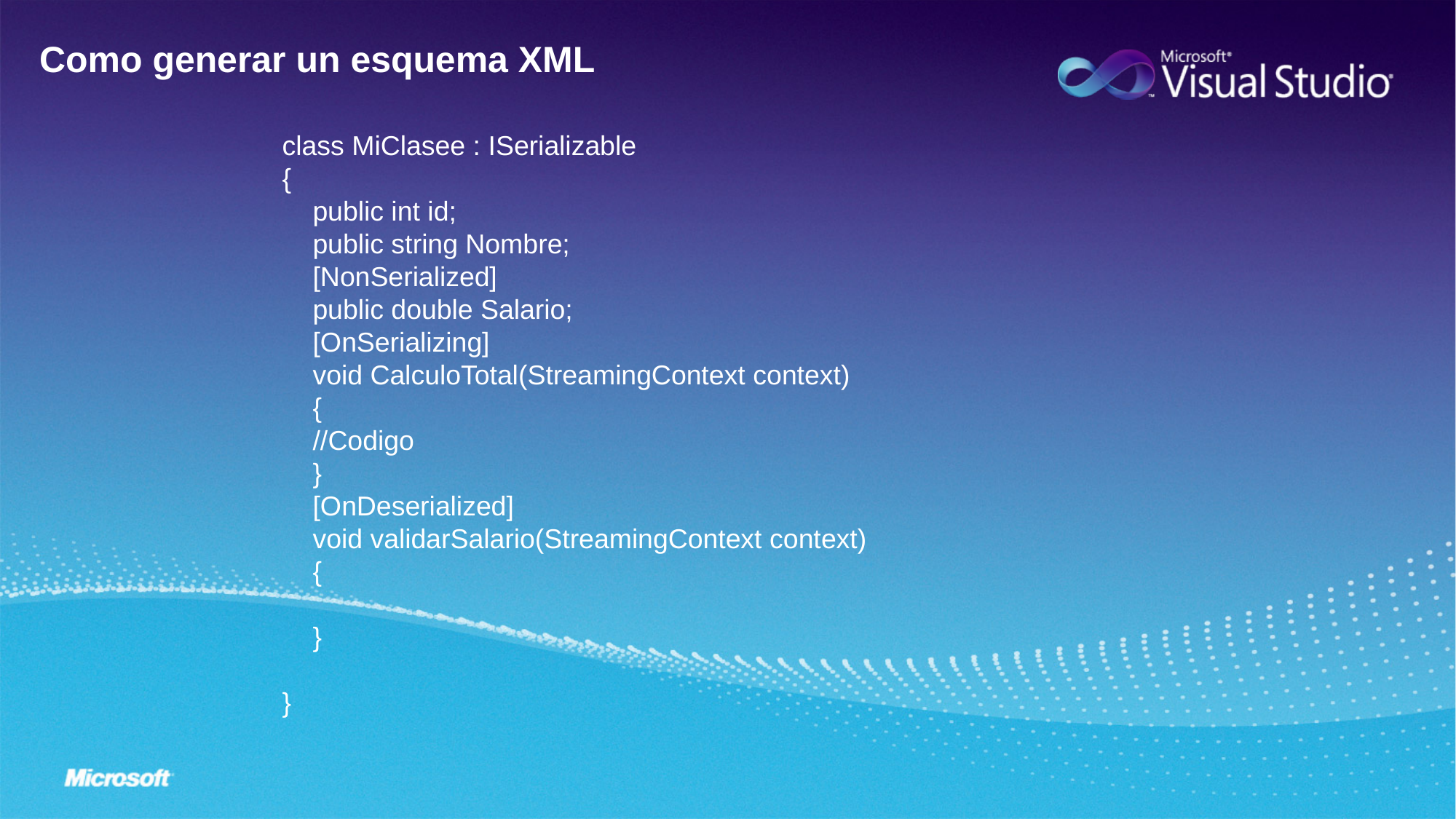

Como generar un esquema XML

    class MiClasee : ISerializable
    {
        public int id;
        public string Nombre;
        [NonSerialized]
        public double Salario;
        [OnSerializing]
        void CalculoTotal(StreamingContext context)
        {
        //Codigo
        }
        [OnDeserialized]
        void validarSalario(StreamingContext context)
        {

        }

    }